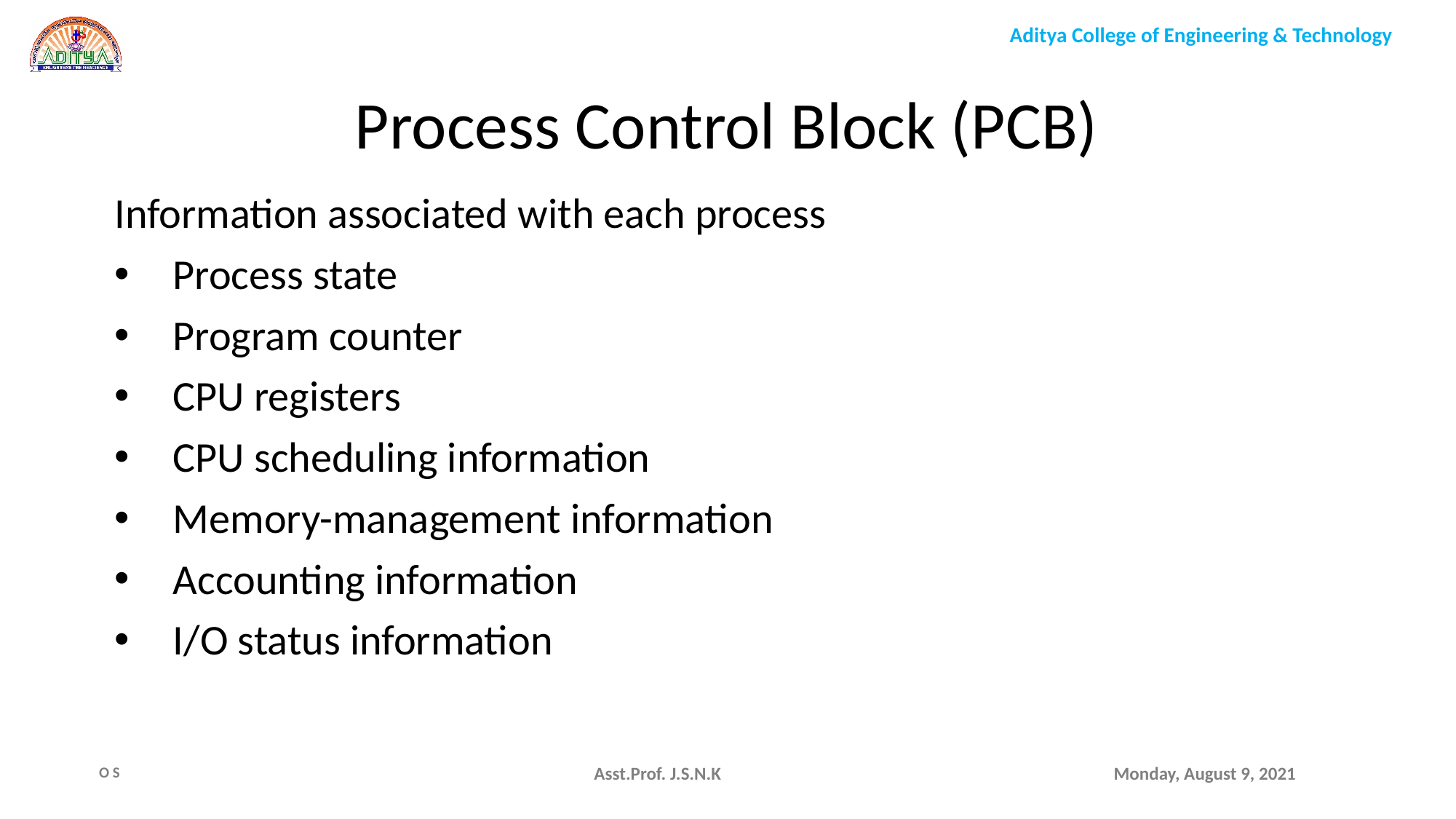

Process Control Block (PCB)
Information associated with each process
Process state
Program counter
CPU registers
CPU scheduling information
Memory-management information
Accounting information
I/O status information

Asst.Prof. J.S.N.K
Monday, August 9, 2021